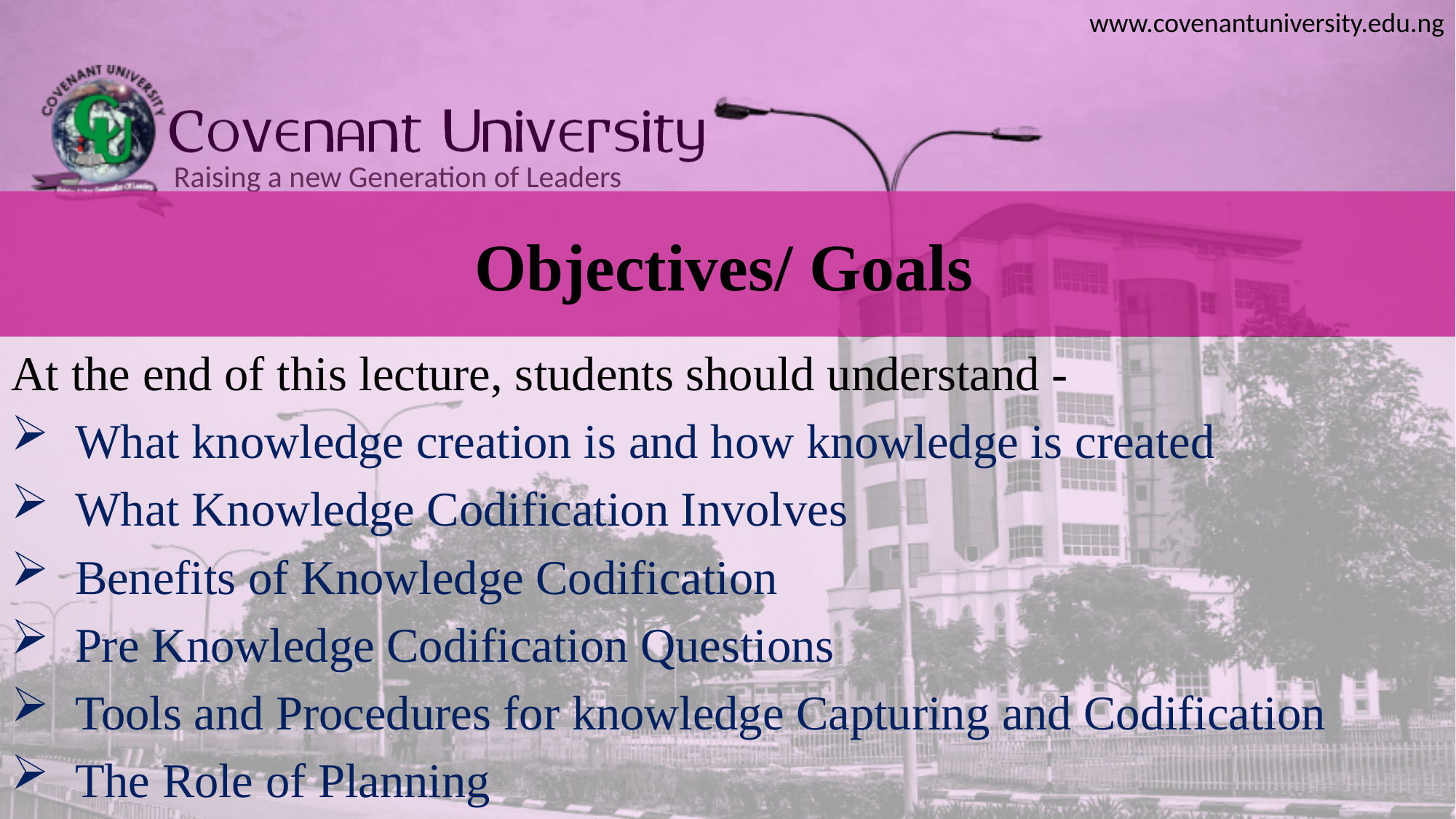

# Objectives/ Goals
At the end of this lecture, students should understand -
What knowledge creation is and how knowledge is created
What Knowledge Codification Involves
Benefits of Knowledge Codification
Pre Knowledge Codification Questions
Tools and Procedures for knowledge Capturing and Codification
The Role of Planning